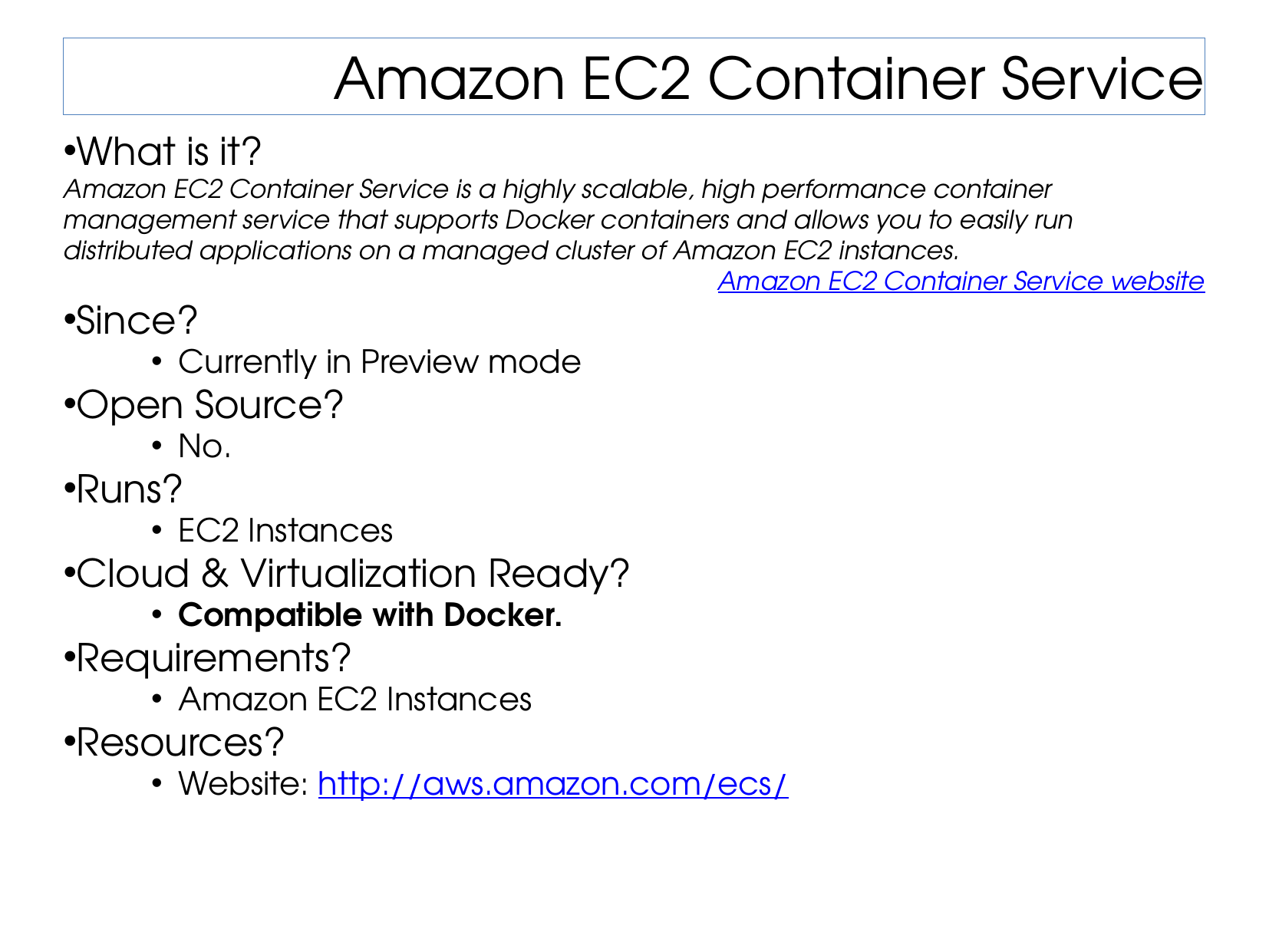

Amazon EC2 Container Service
What is it?
Amazon EC2 Container Service is a highly scalable, high performance container management service that supports Docker containers and allows you to easily run distributed applications on a managed cluster of Amazon EC2 instances.
Amazon EC2 Container Service website
Since?
Currently in Preview mode
Open Source?
No.
Runs?
EC2 Instances
Cloud & Virtualization Ready?
Compatible with Docker.
Requirements?
Amazon EC2 Instances
Resources?
Website: http://aws.amazon.com/ecs/